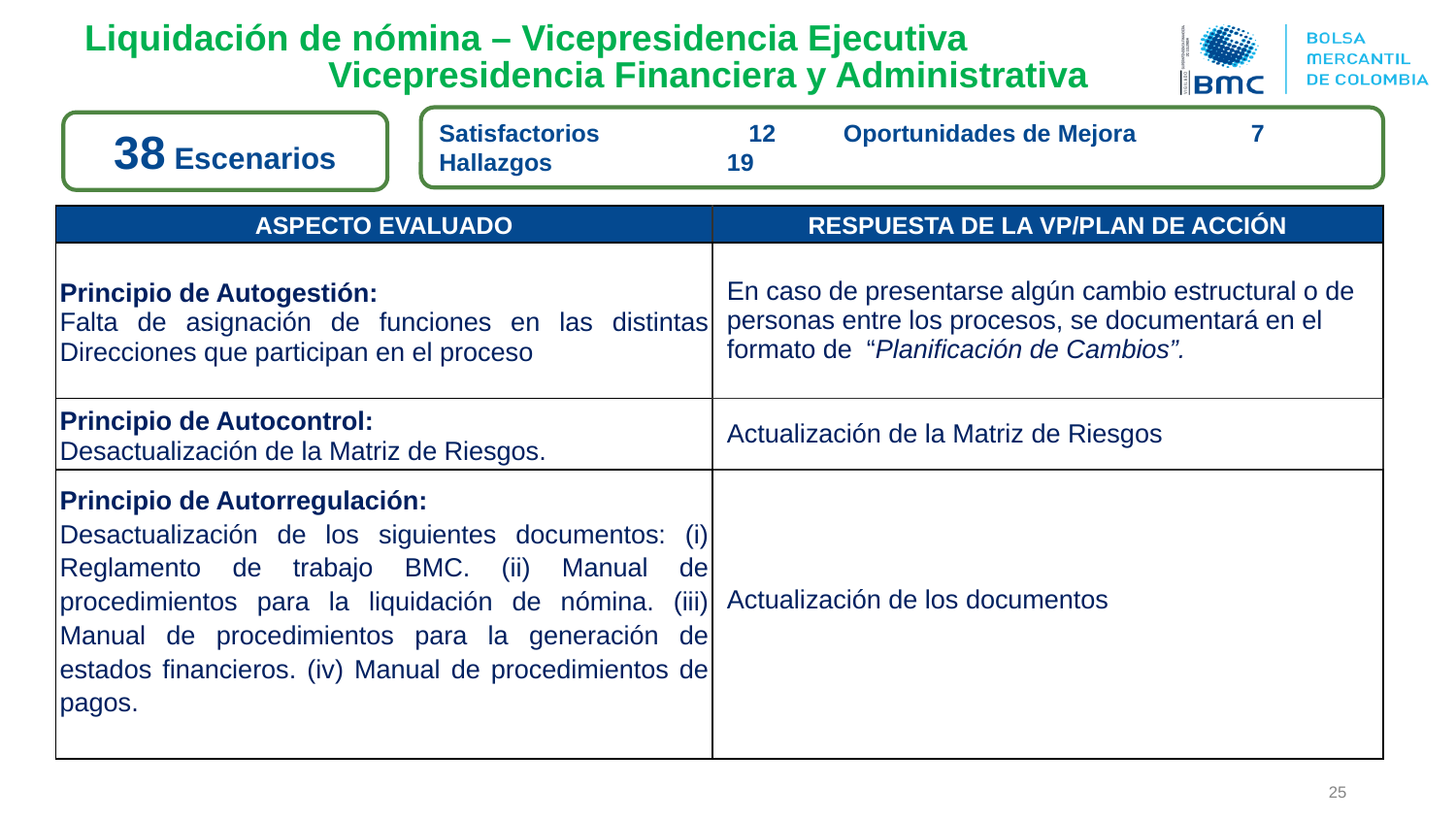

Liquidación de nómina – Vicepresidencia Ejecutiva                                            Vicepresidencia Financiera y Administrativa

Satisfactorios                      12          Oportunidades de Mejora                 7
Hallazgos	                     19
38 Escenarios
| ASPECTO EVALUADO | RESPUESTA DE LA VP/PLAN DE ACCIÓN |
| --- | --- |
| Principio de Autogestión: Falta de asignación de funciones en las distintas Direcciones que participan en el proceso | En caso de presentarse algún cambio estructural o de personas entre los procesos, se documentará en el formato de “Planificación de Cambios”. |
| Principio de Autocontrol: Desactualización de la Matriz de Riesgos. | Actualización de la Matriz de Riesgos |
| Principio de Autorregulación: Desactualización de los siguientes documentos: (i) Reglamento de trabajo BMC. (ii) Manual de procedimientos para la liquidación de nómina. (iii) Manual de procedimientos para la generación de estados financieros. (iv) Manual de procedimientos de pagos. | Actualización de los documentos |